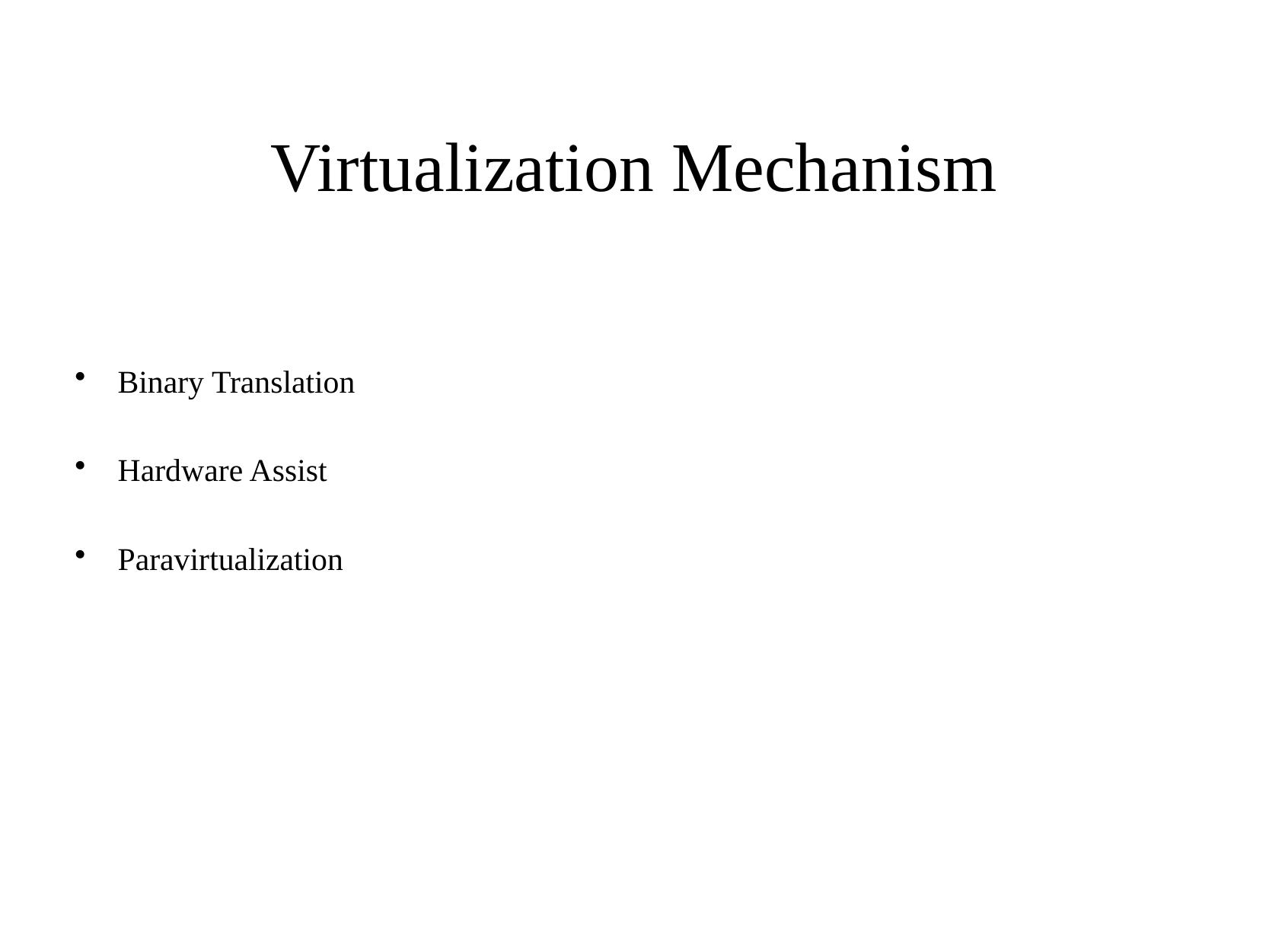

# Virtualization Mechanism

Binary Translation

Hardware Assist

Paravirtualization